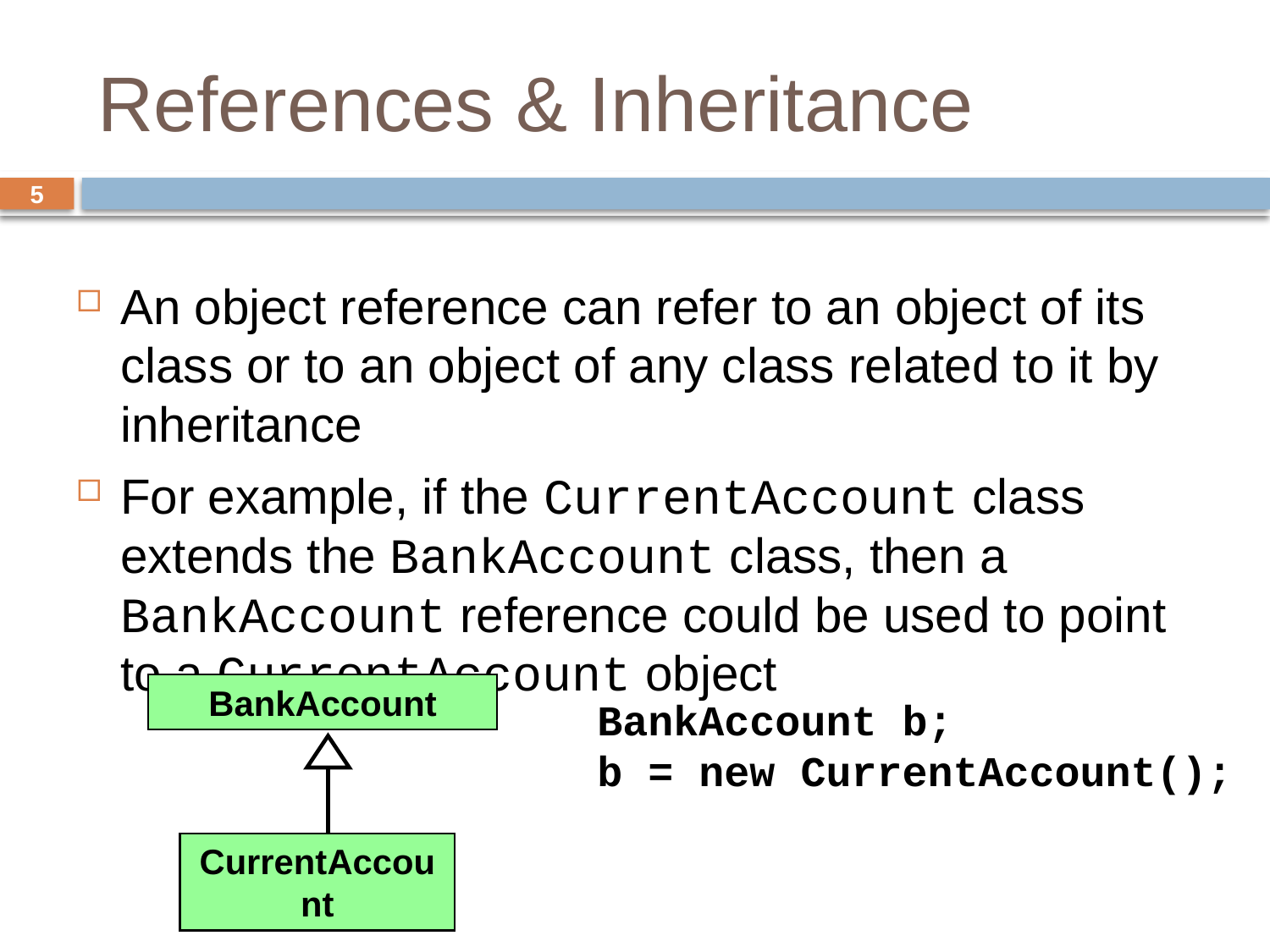

# References & Inheritance
5
An object reference can refer to an object of its class or to an object of any class related to it by inheritance
For example, if the CurrentAccount class extends the BankAccount class, then a BankAccount reference could be used to point to a CurrentAccount object

BankAccount

CurrentAccount
BankAccount b;
b = new CurrentAccount();